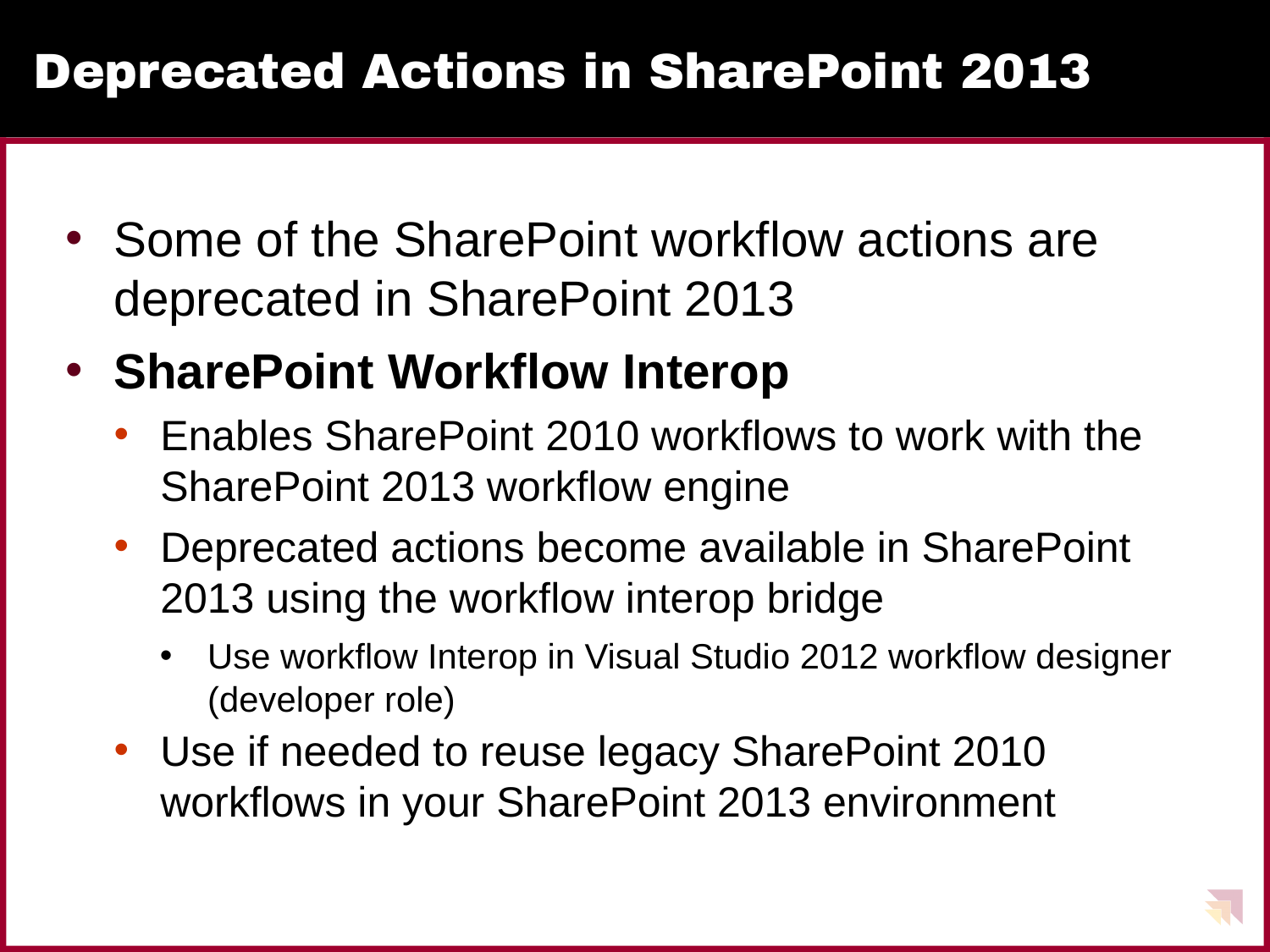

# Deprecated Actions in SharePoint 2013
Some of the SharePoint workflow actions are deprecated in SharePoint 2013
SharePoint Workflow Interop
Enables SharePoint 2010 workflows to work with the SharePoint 2013 workflow engine
Deprecated actions become available in SharePoint 2013 using the workflow interop bridge
Use workflow Interop in Visual Studio 2012 workflow designer (developer role)
Use if needed to reuse legacy SharePoint 2010 workflows in your SharePoint 2013 environment